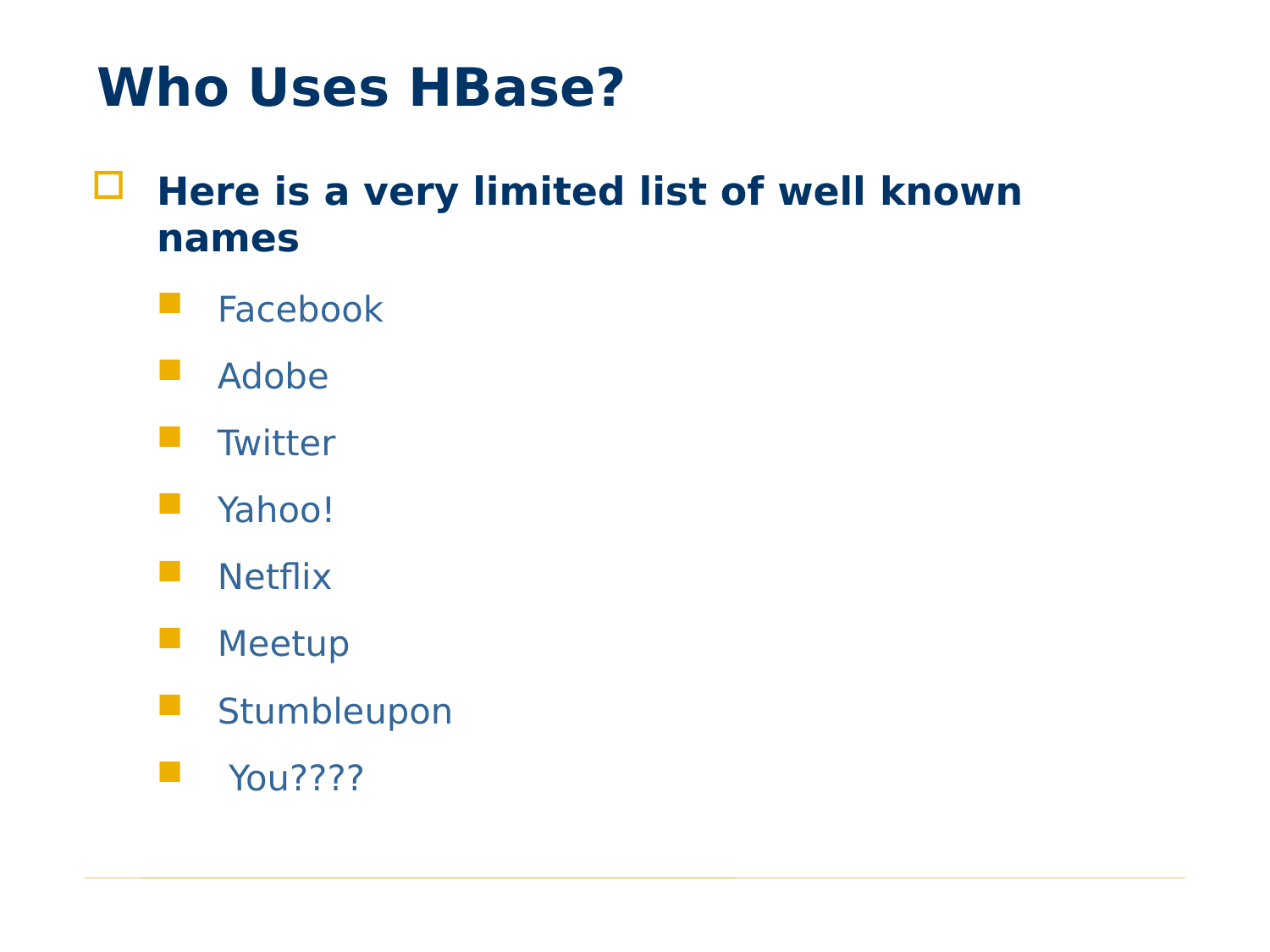

# Who Uses HBase?
Here is a very limited list of well known names
Facebook
Adobe
Twitter
Yahoo!
Netflix
Meetup
Stumbleupon
 You????